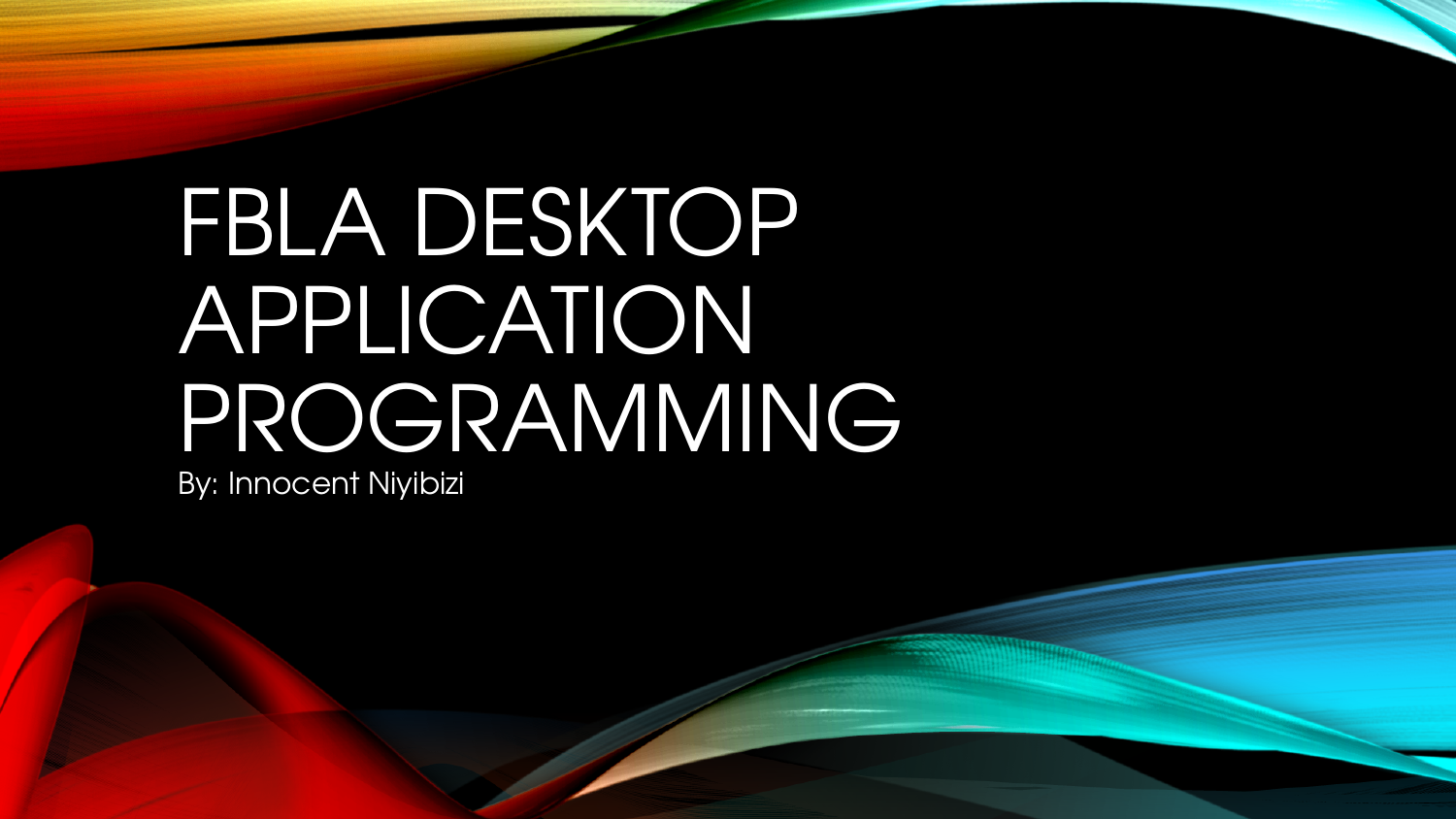

# FBLA Desktop Application Programming
By: Innocent Niyibizi